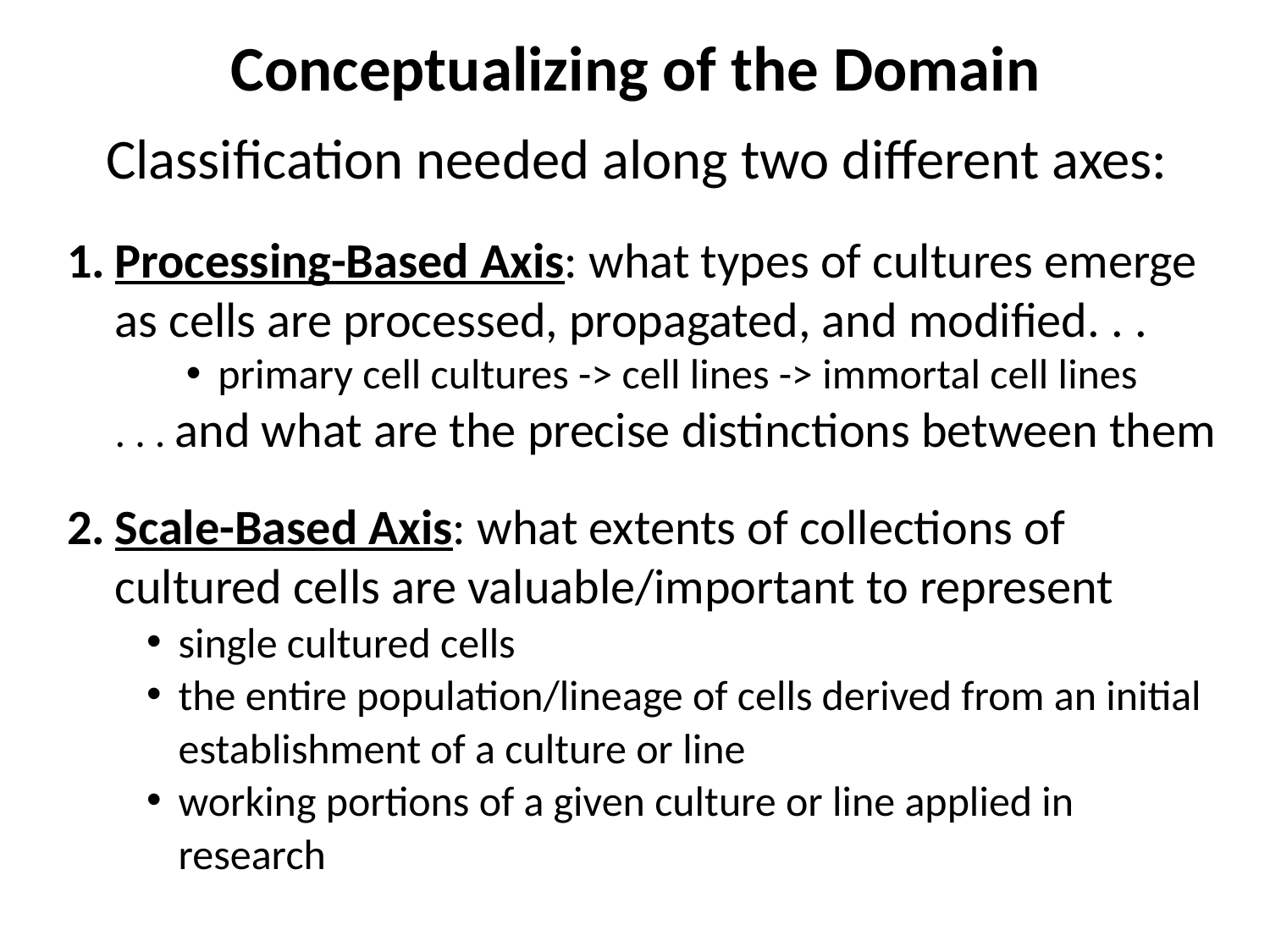

Conceptualizing of the Domain
Classification needed along two different axes:

Processing-Based Axis: what types of cultures emerge as cells are processed, propagated, and modified. . .
primary cell cultures -> cell lines -> immortal cell lines
     . . . and what are the precise distinctions between them

Scale-Based Axis: what extents of collections of cultured cells are valuable/important to represent
single cultured cells
the entire population/lineage of cells derived from an initial establishment of a culture or line
working portions of a given culture or line applied in research